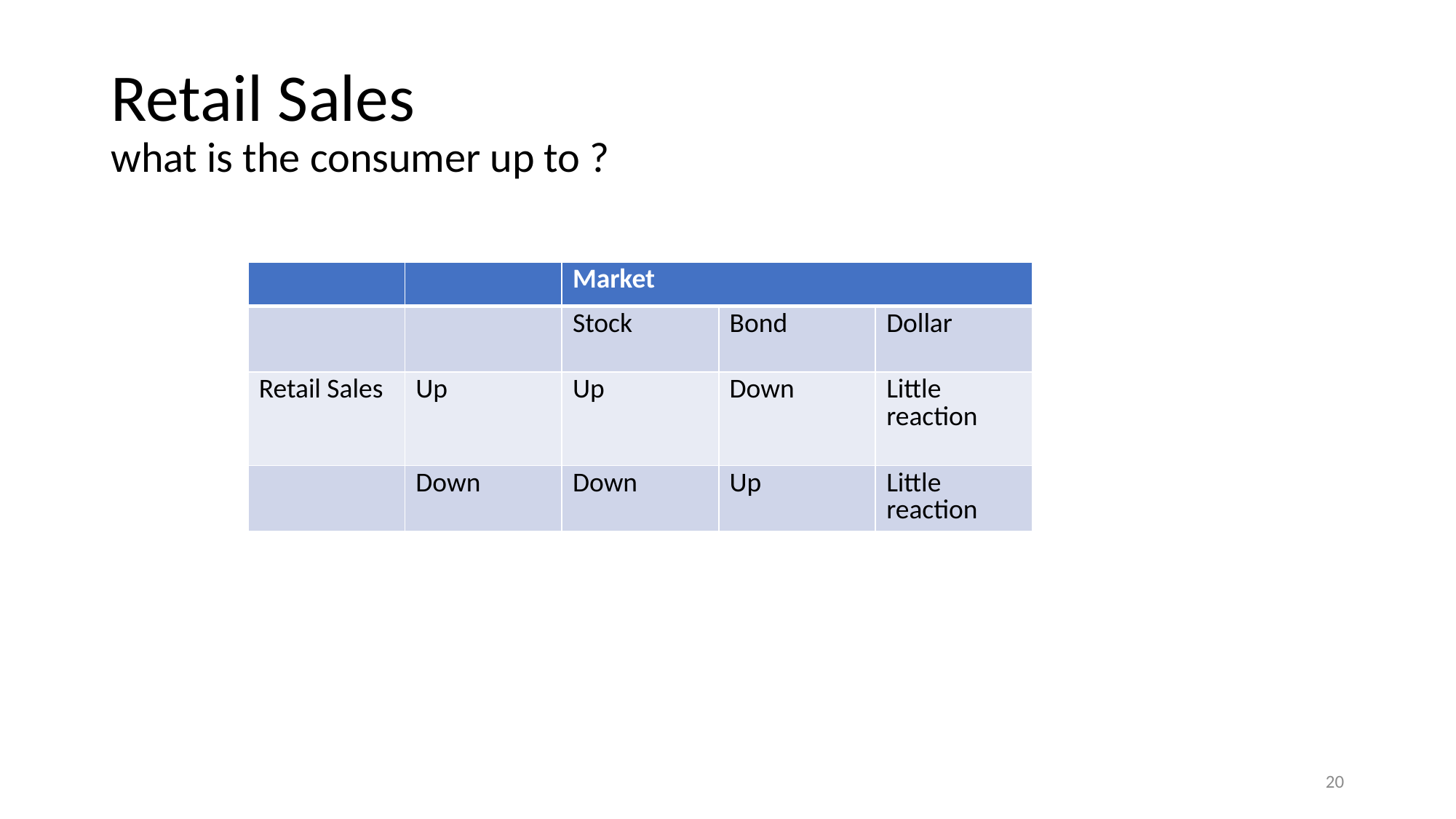

# Retail Sales what is the consumer up to ?

|  |  | Market |  |  |
| --- | --- | --- | --- | --- |
|  |  | Stock | Bond | Dollar |
| Retail Sales | Up | Up | Down | Little reaction |
|  | Down | Down | Up | Little reaction |
20